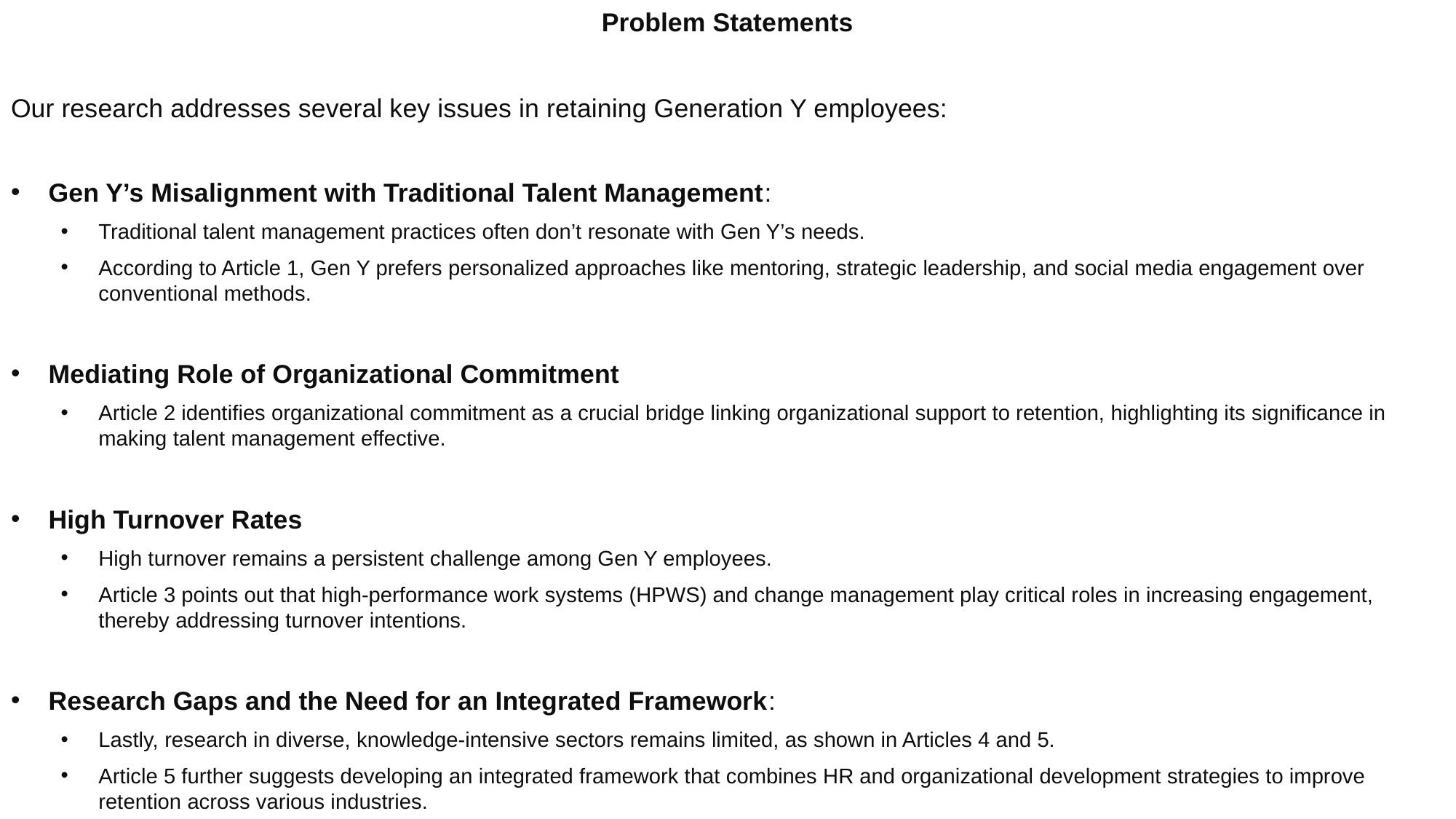

Problem Statements

Our research addresses several key issues in retaining Generation Y employees:

Gen Y’s Misalignment with Traditional Talent Management:
Traditional talent management practices often don’t resonate with Gen Y’s needs.
According to Article 1, Gen Y prefers personalized approaches like mentoring, strategic leadership, and social media engagement over conventional methods.

Mediating Role of Organizational Commitment
Article 2 identifies organizational commitment as a crucial bridge linking organizational support to retention, highlighting its significance in making talent management effective.

High Turnover Rates
High turnover remains a persistent challenge among Gen Y employees.
Article 3 points out that high-performance work systems (HPWS) and change management play critical roles in increasing engagement, thereby addressing turnover intentions.

Research Gaps and the Need for an Integrated Framework:
Lastly, research in diverse, knowledge-intensive sectors remains limited, as shown in Articles 4 and 5.
Article 5 further suggests developing an integrated framework that combines HR and organizational development strategies to improve retention across various industries.